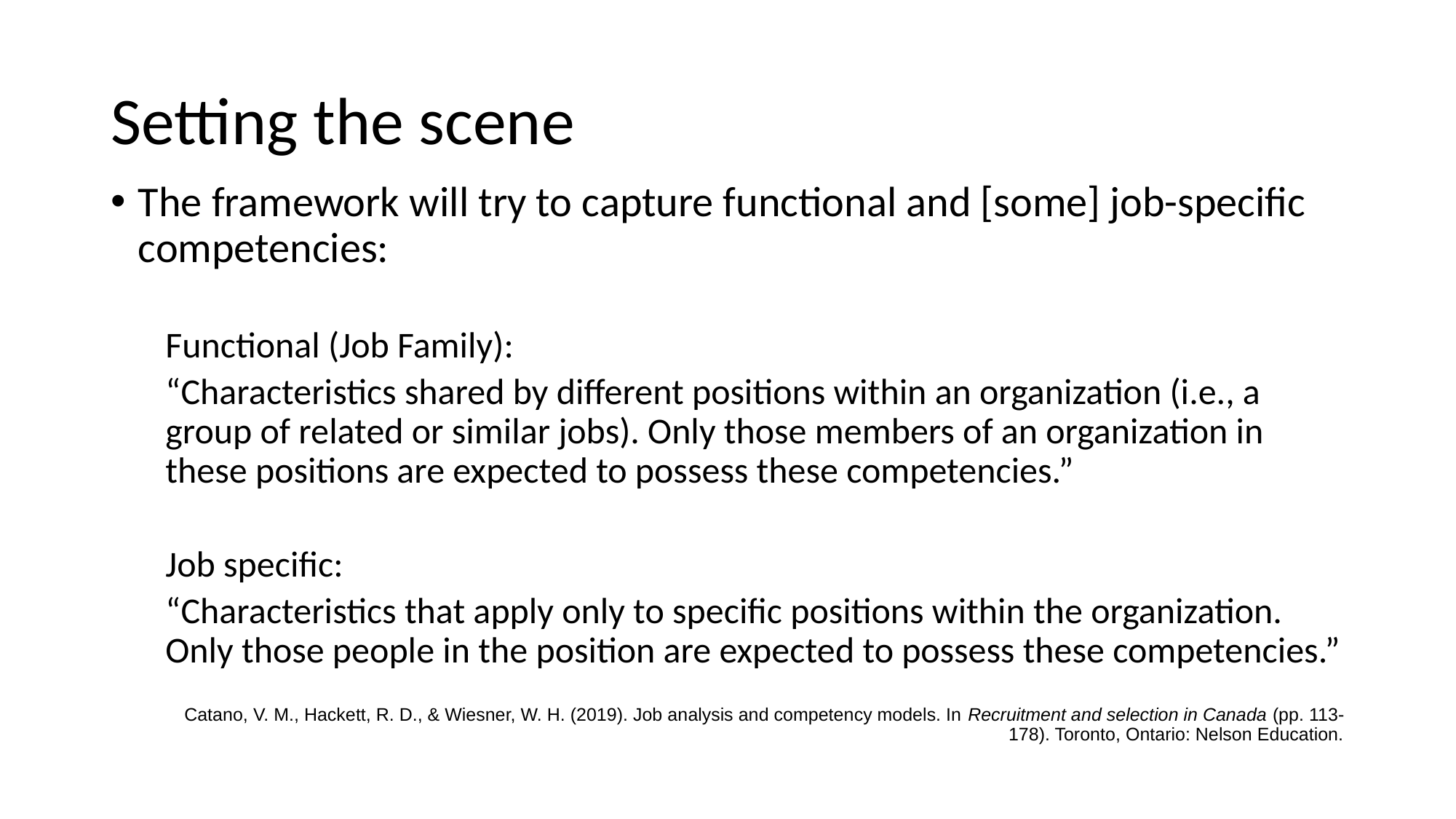

# Setting the scene
The framework will try to capture functional and [some] job-specific competencies:

Functional (Job Family):
“Characteristics shared by different positions within an organization (i.e., a group of related or similar jobs). Only those members of an organization in these positions are expected to possess these competencies.”

Job specific:
“Characteristics that apply only to specific positions within the organization. Only those people in the position are expected to possess these competencies.”

Catano, V. M., Hackett, R. D., & Wiesner, W. H. (2019). Job analysis and competency models. In Recruitment and selection in Canada (pp. 113-178). Toronto, Ontario: Nelson Education.